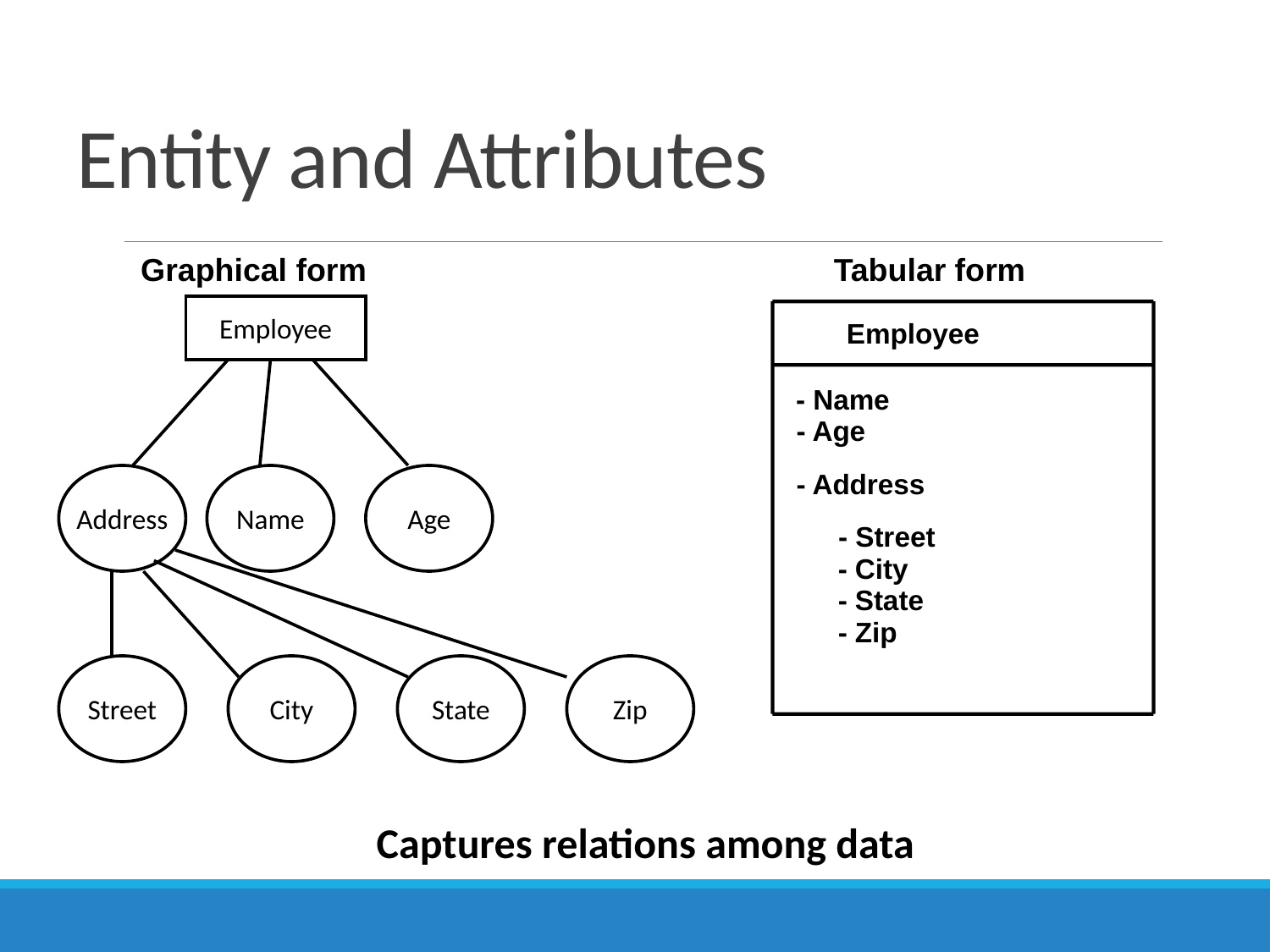

# Entity and Attributes
Graphical form
Employee

Address
Name
Age

Street
   City
   State
      Zip
Tabular form

Employee

- Name
- Age

- Address
- Street
- City
- State
- Zip

Captures relations among data